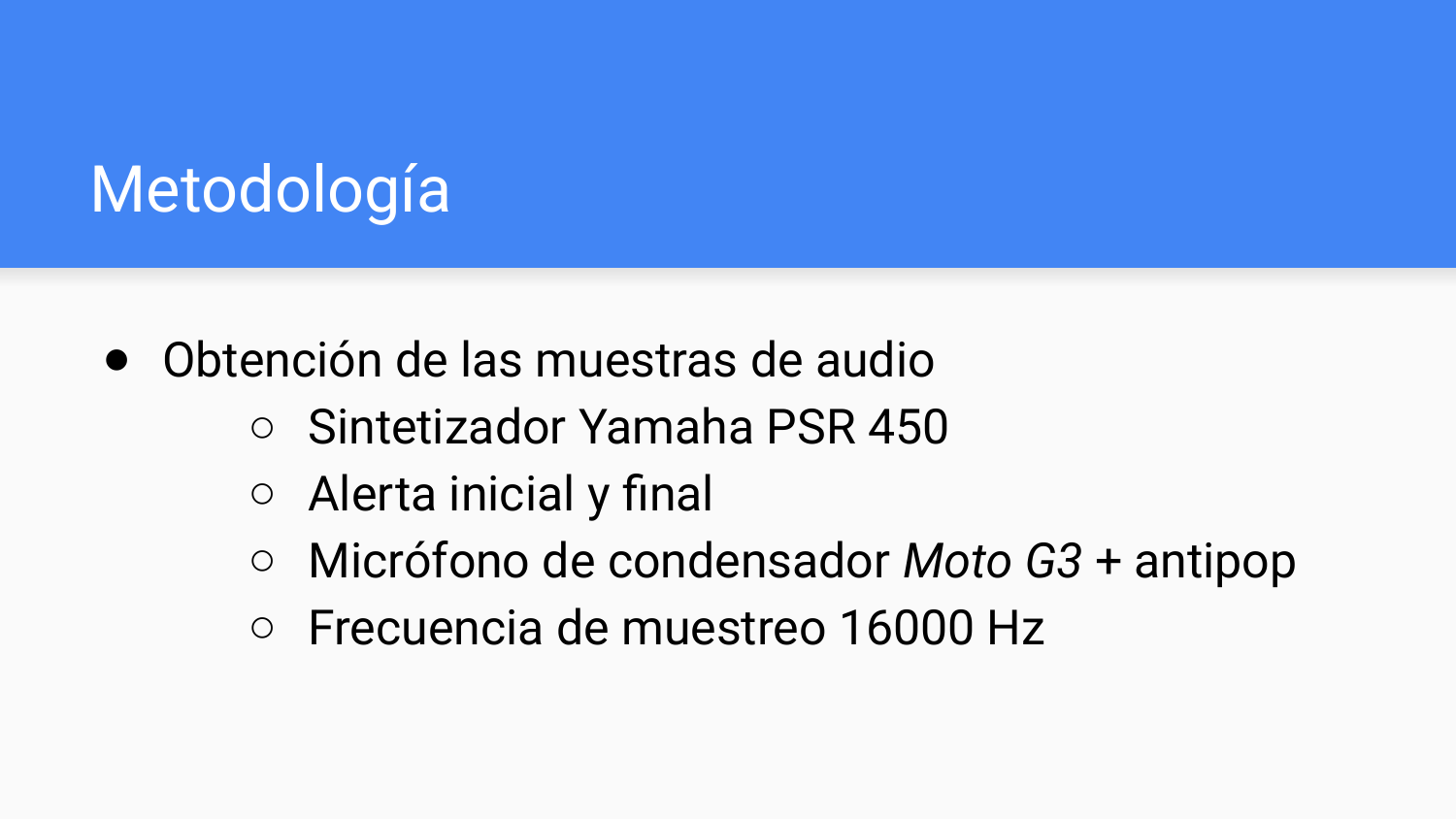

# Metodología
Obtención de las muestras de audio
Sintetizador Yamaha PSR 450
Alerta inicial y final
Micrófono de condensador Moto G3 + antipop
Frecuencia de muestreo 16000 Hz